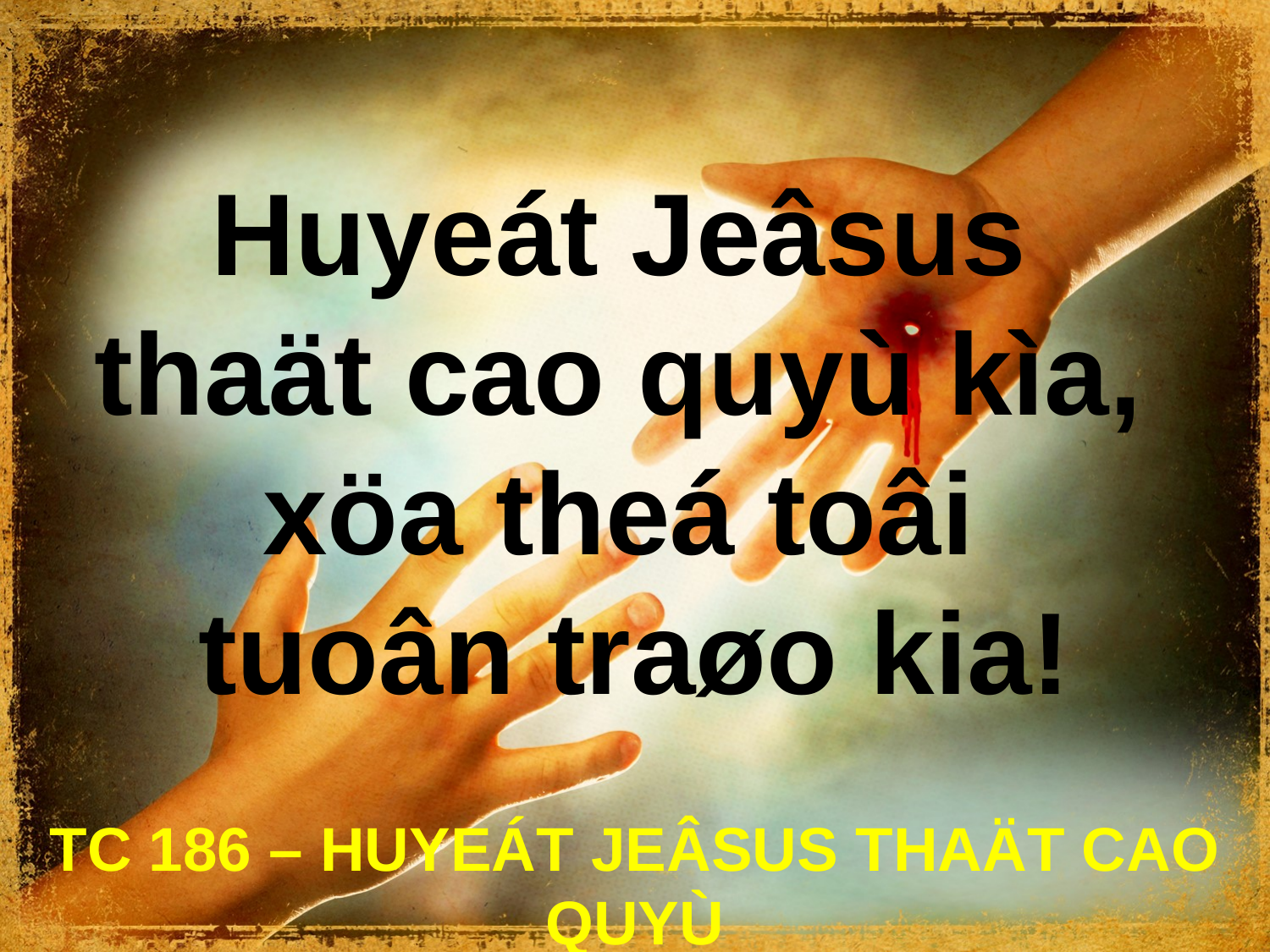

Huyeát Jeâsus
thaät cao quyù kìa,
xöa theá toâi
tuoân traøo kia!
TC 186 – HUYEÁT JEÂSUS THAÄT CAO QUYÙ